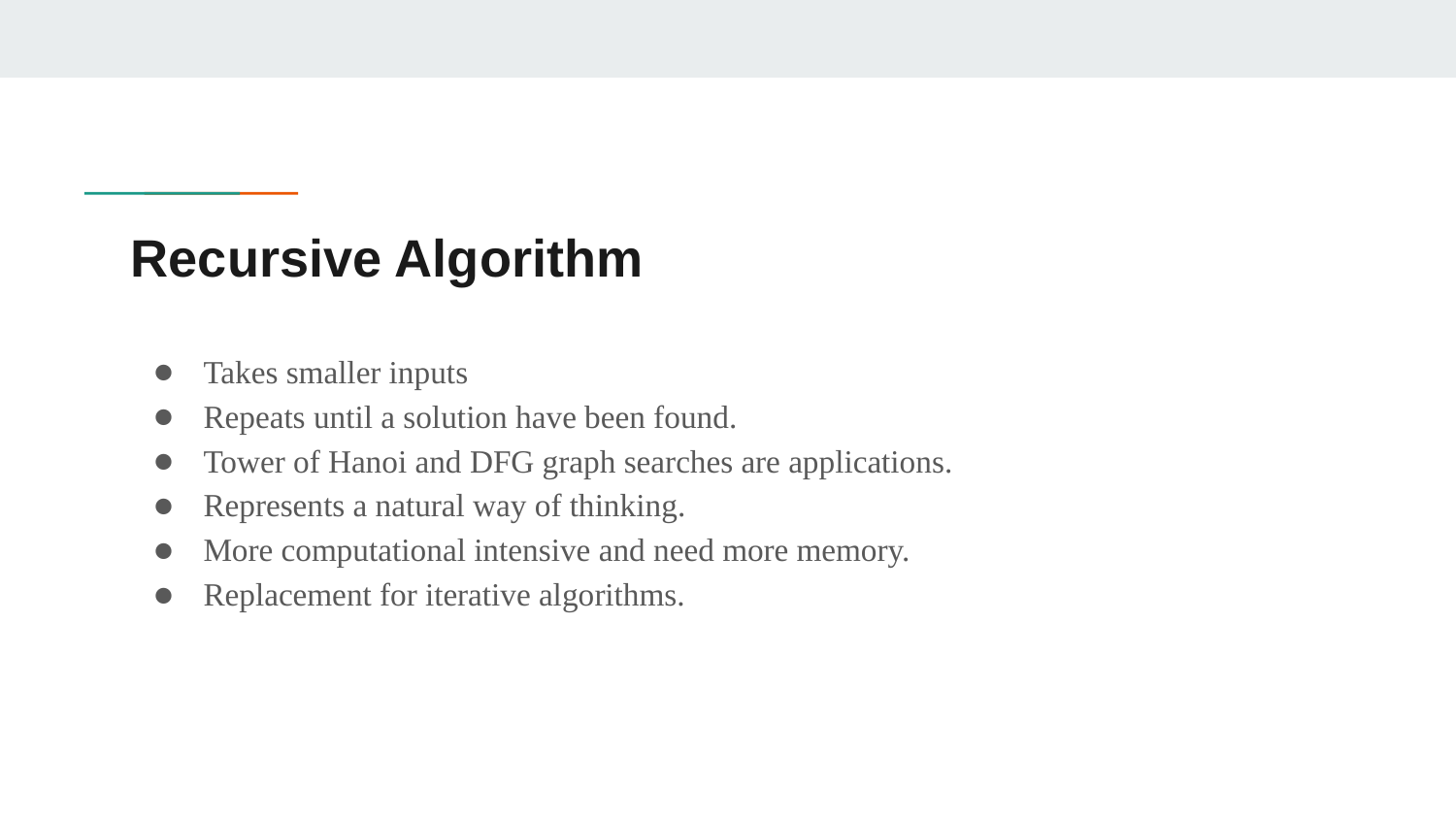

# Recursive Algorithm
Takes smaller inputs
Repeats until a solution have been found.
Tower of Hanoi and DFG graph searches are applications.
Represents a natural way of thinking.
More computational intensive and need more memory.
Replacement for iterative algorithms.